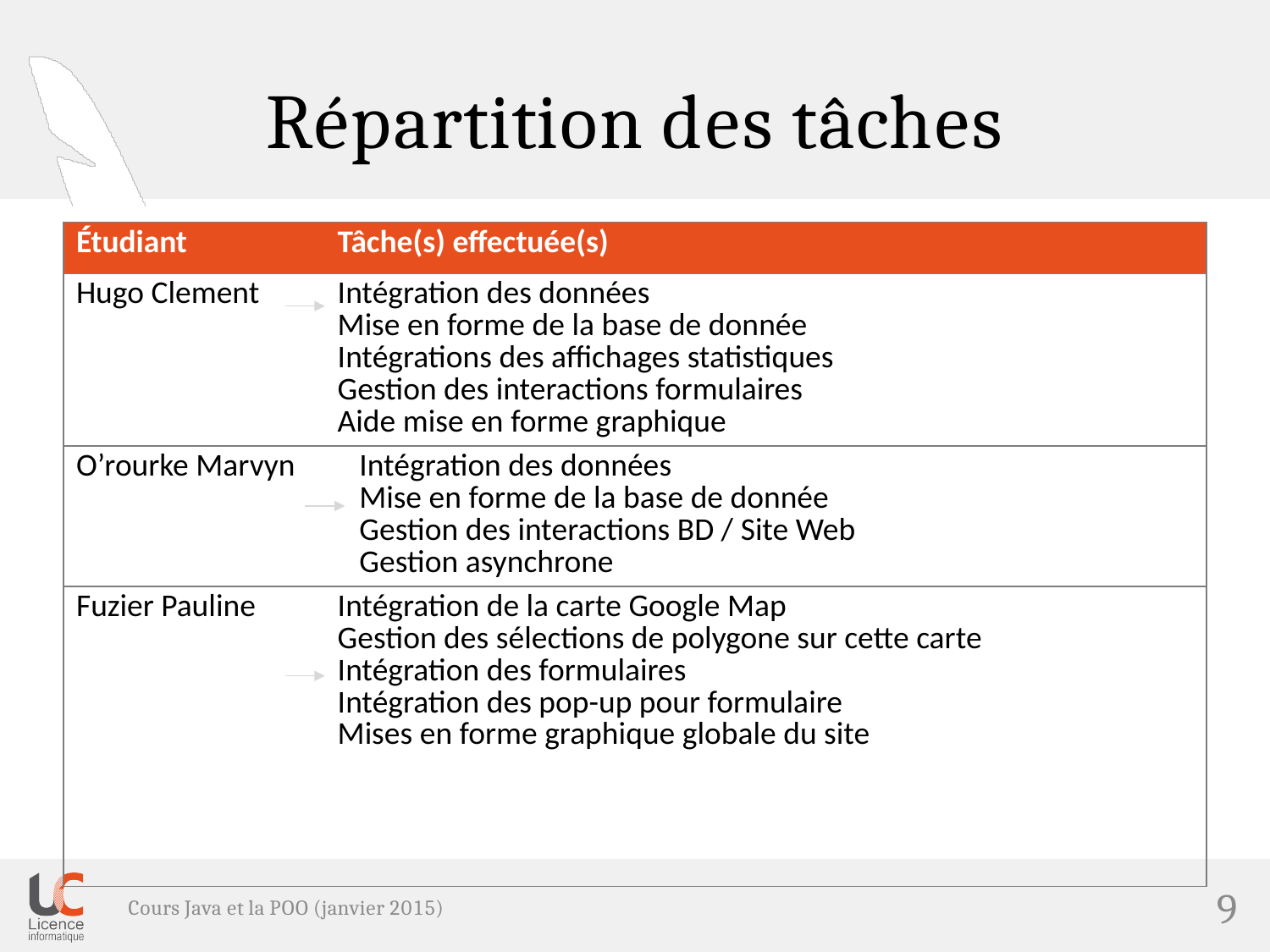

# Répartition des tâches
| Étudiant | Tâche(s) effectuée(s) |
| --- | --- |
| Hugo Clement | Intégration des données Mise en forme de la base de donnée Intégrations des affichages statistiques Gestion des interactions formulaires Aide mise en forme graphique |
| O’rourke Marvyn | Intégration des données Mise en forme de la base de donnée Gestion des interactions BD / Site Web Gestion asynchrone |
| Fuzier Pauline | Intégration de la carte Google Map Gestion des sélections de polygone sur cette carte Intégration des formulaires Intégration des pop-up pour formulaire Mises en forme graphique globale du site |
Cours Java et la POO (janvier 2015)
9